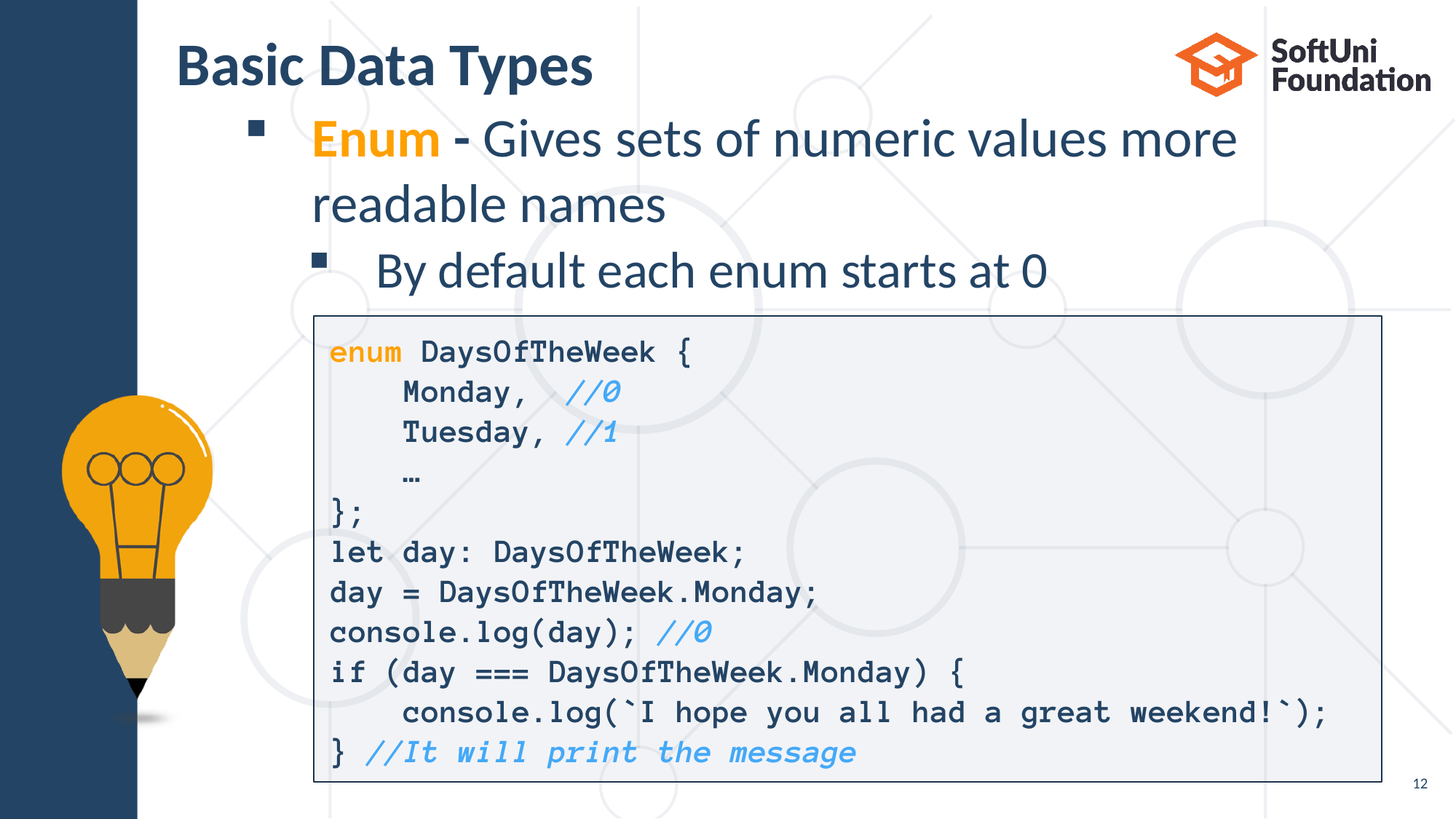

Basic Data Types
Enum - Gives sets of numeric values more readable names
By default each enum starts at 0
enum DaysOfTheWeek {
    Monday,  //0
    Tuesday, //1
    …
};
let day: DaysOfTheWeek;
day = DaysOfTheWeek.Monday;
console.log(day); //0
if (day === DaysOfTheWeek.Monday) {
    console.log(`I hope you all had a great weekend!`);
} //It will print the message
12